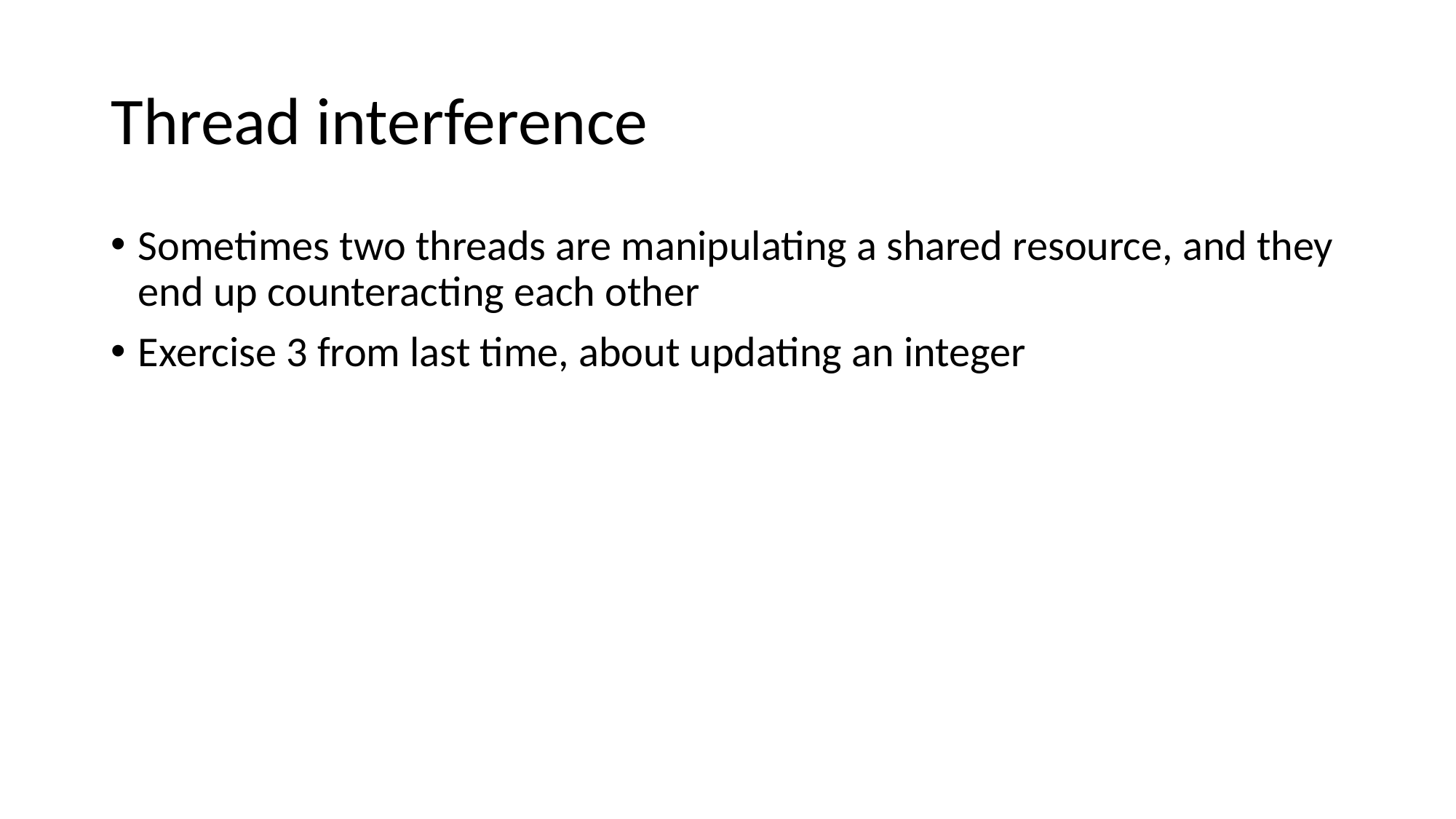

# Thread interference
Sometimes two threads are manipulating a shared resource, and they end up counteracting each other
Exercise 3 from last time, about updating an integer